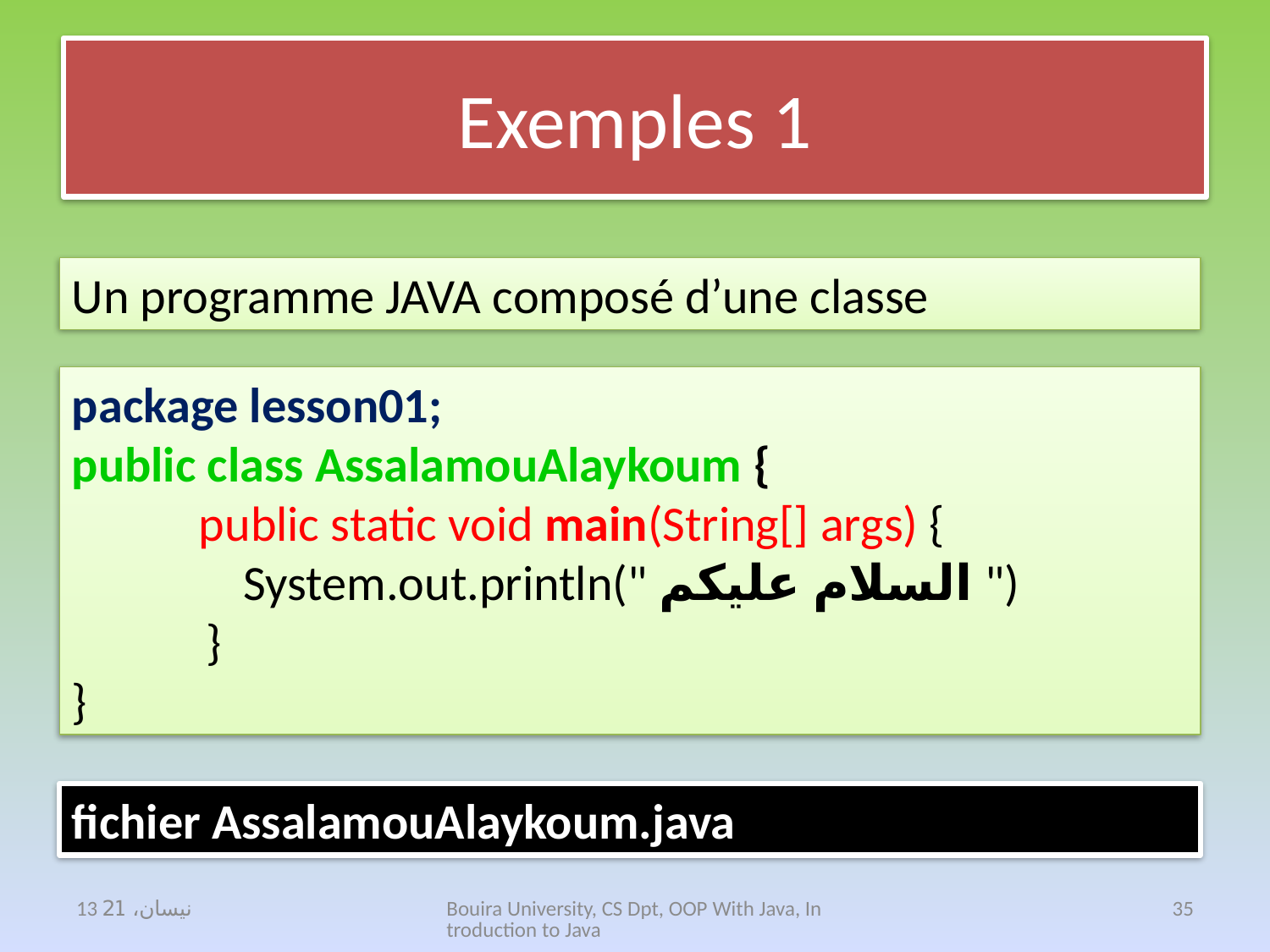

# Exemples 1
Un programme JAVA composé d’une classe
package lesson01;
public class AssalamouAlaykoum {
	public static void main(String[] args) {
	    System.out.println(" السلام عليكم ")
            }
}
fichier AssalamouAlaykoum.java
13 نيسان، 21
Bouira University, CS Dpt, OOP With Java, Introduction to Java
35